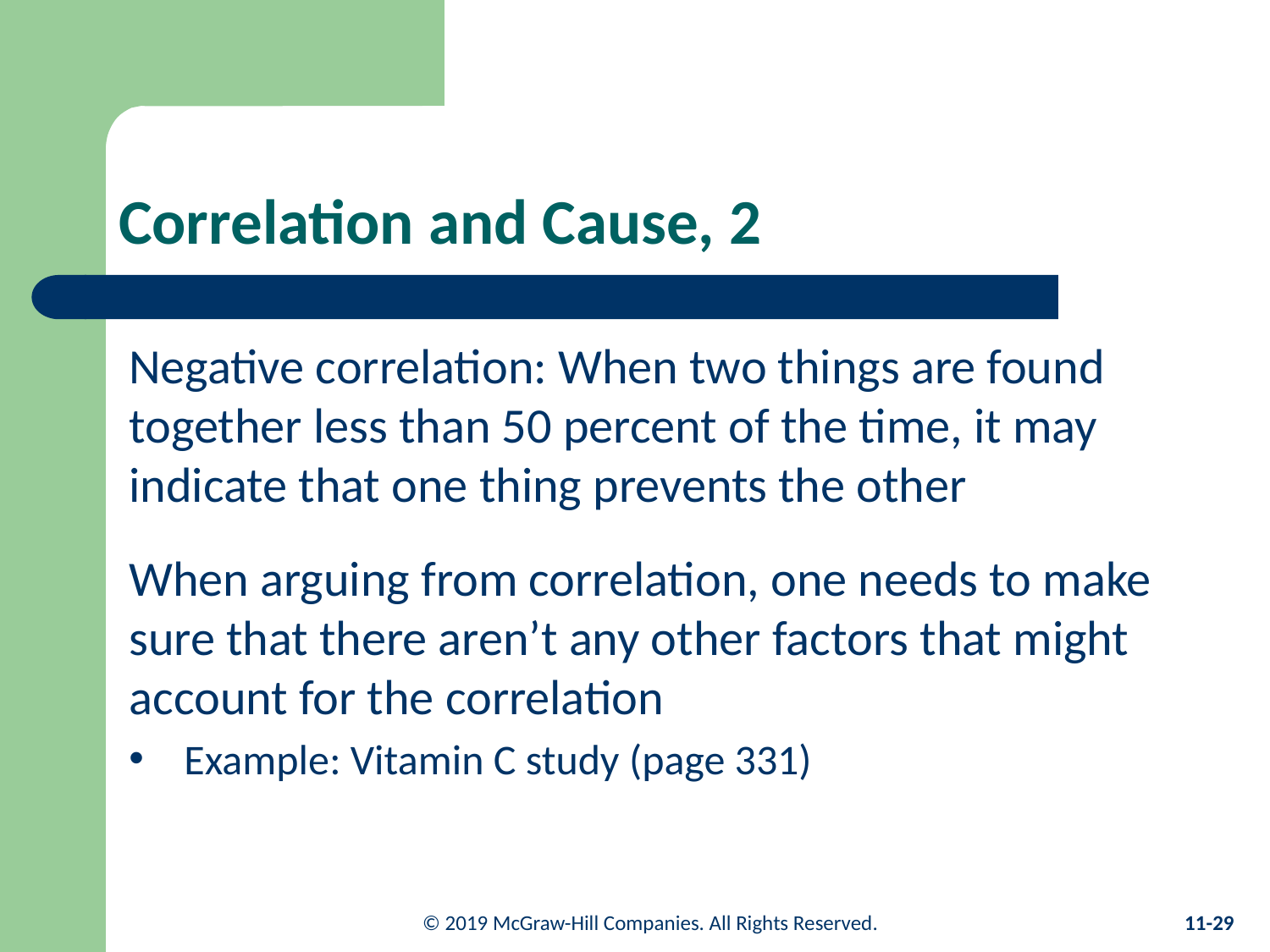

# Correlation and Cause, 2
Negative correlation: When two things are found together less than 50 percent of the time, it may indicate that one thing prevents the other

When arguing from correlation, one needs to make sure that there aren’t any other factors that might account for the correlation
Example: Vitamin C study (page 331)